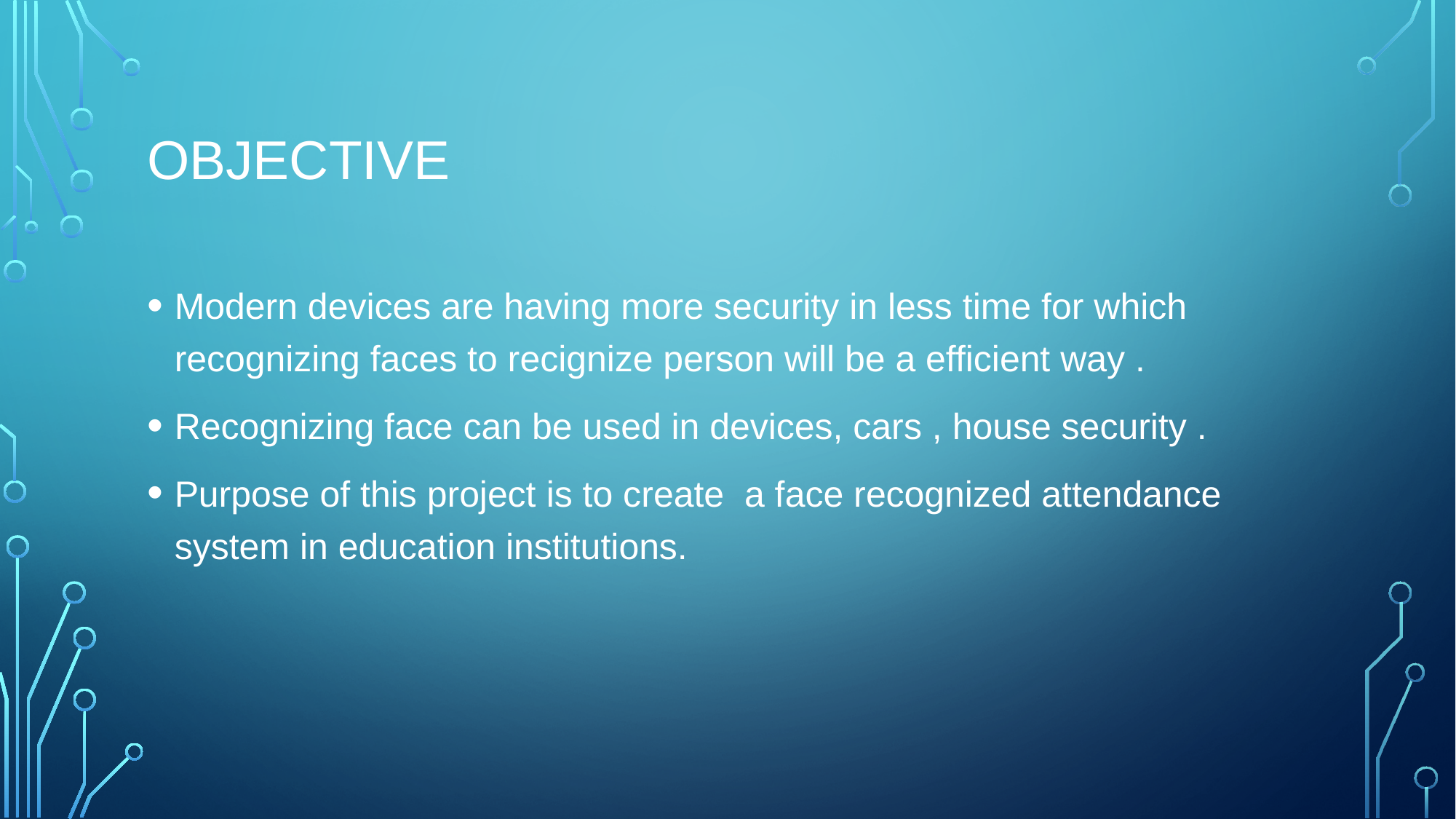

# objective
Modern devices are having more security in less time for which recognizing faces to recignize person will be a efficient way .
Recognizing face can be used in devices, cars , house security .
Purpose of this project is to create  a face recognized attendance system in education institutions.